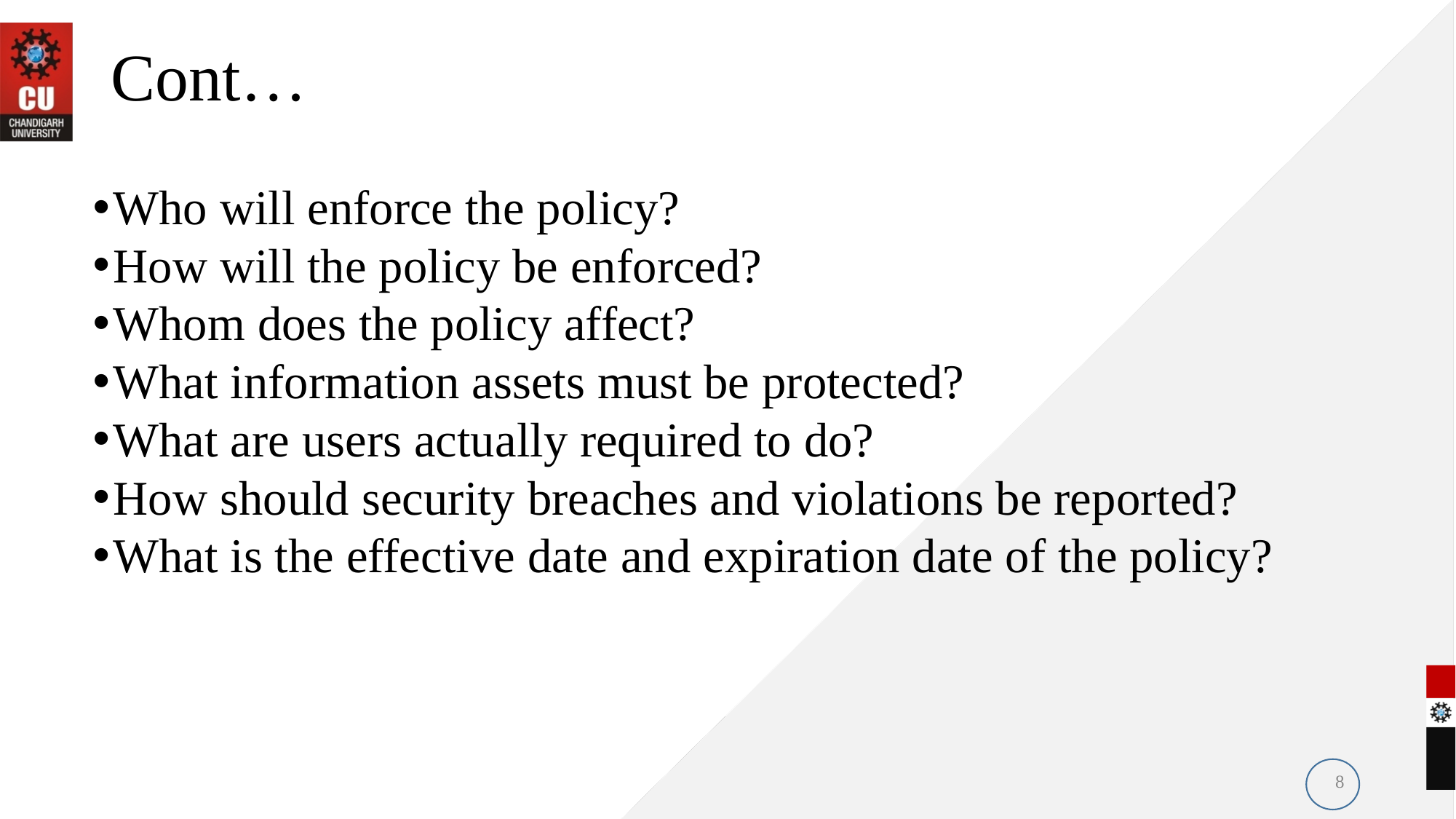

# Cont…
Who will enforce the policy?
How will the policy be enforced?
Whom does the policy affect?
What information assets must be protected?
What are users actually required to do?
How should security breaches and violations be reported?
What is the effective date and expiration date of the policy?
8